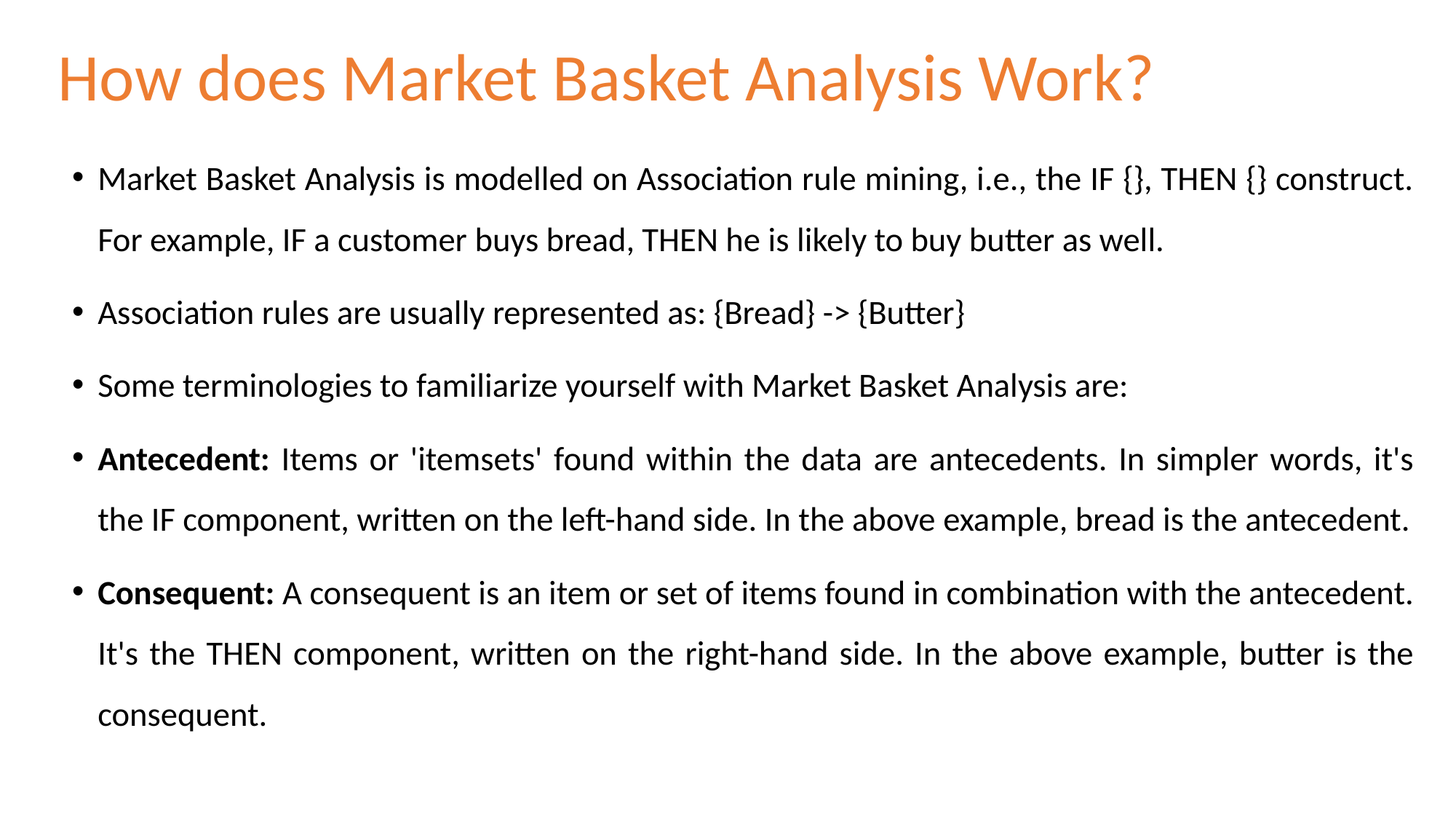

# How does Market Basket Analysis Work?
Market Basket Analysis is modelled on Association rule mining, i.e., the IF {}, THEN {} construct. For example, IF a customer buys bread, THEN he is likely to buy butter as well.
Association rules are usually represented as: {Bread} -> {Butter}
Some terminologies to familiarize yourself with Market Basket Analysis are:
Antecedent: Items or 'itemsets' found within the data are antecedents. In simpler words, it's the IF component, written on the left-hand side. In the above example, bread is the antecedent.
Consequent: A consequent is an item or set of items found in combination with the antecedent. It's the THEN component, written on the right-hand side. In the above example, butter is the consequent.